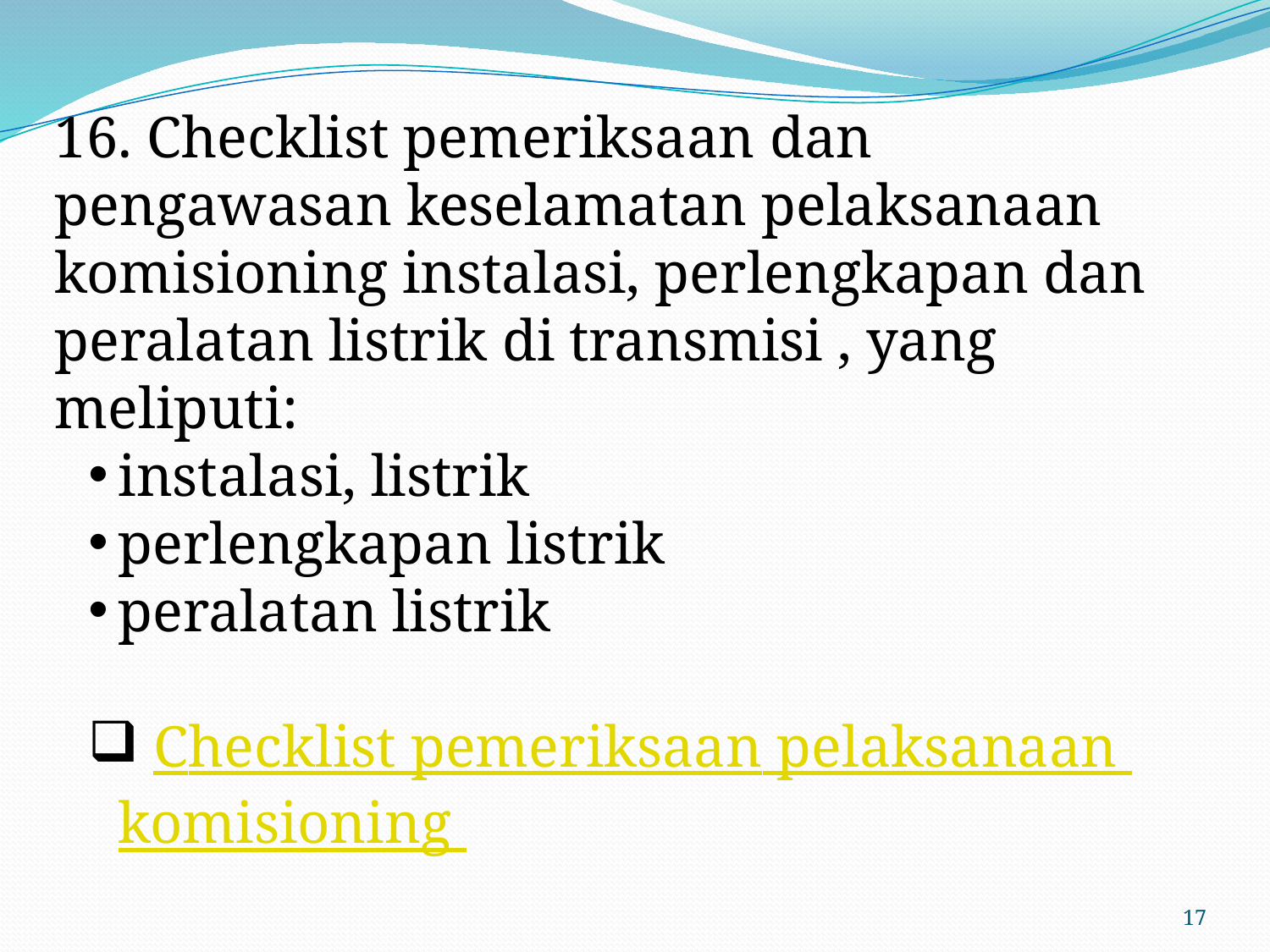

16. Checklist pemeriksaan dan pengawasan keselamatan pelaksanaan komisioning instalasi, perlengkapan dan peralatan listrik di transmisi , yang meliputi:
instalasi, listrik
perlengkapan listrik
peralatan listrik

 Checklist pemeriksaan pelaksanaan komisioning

17